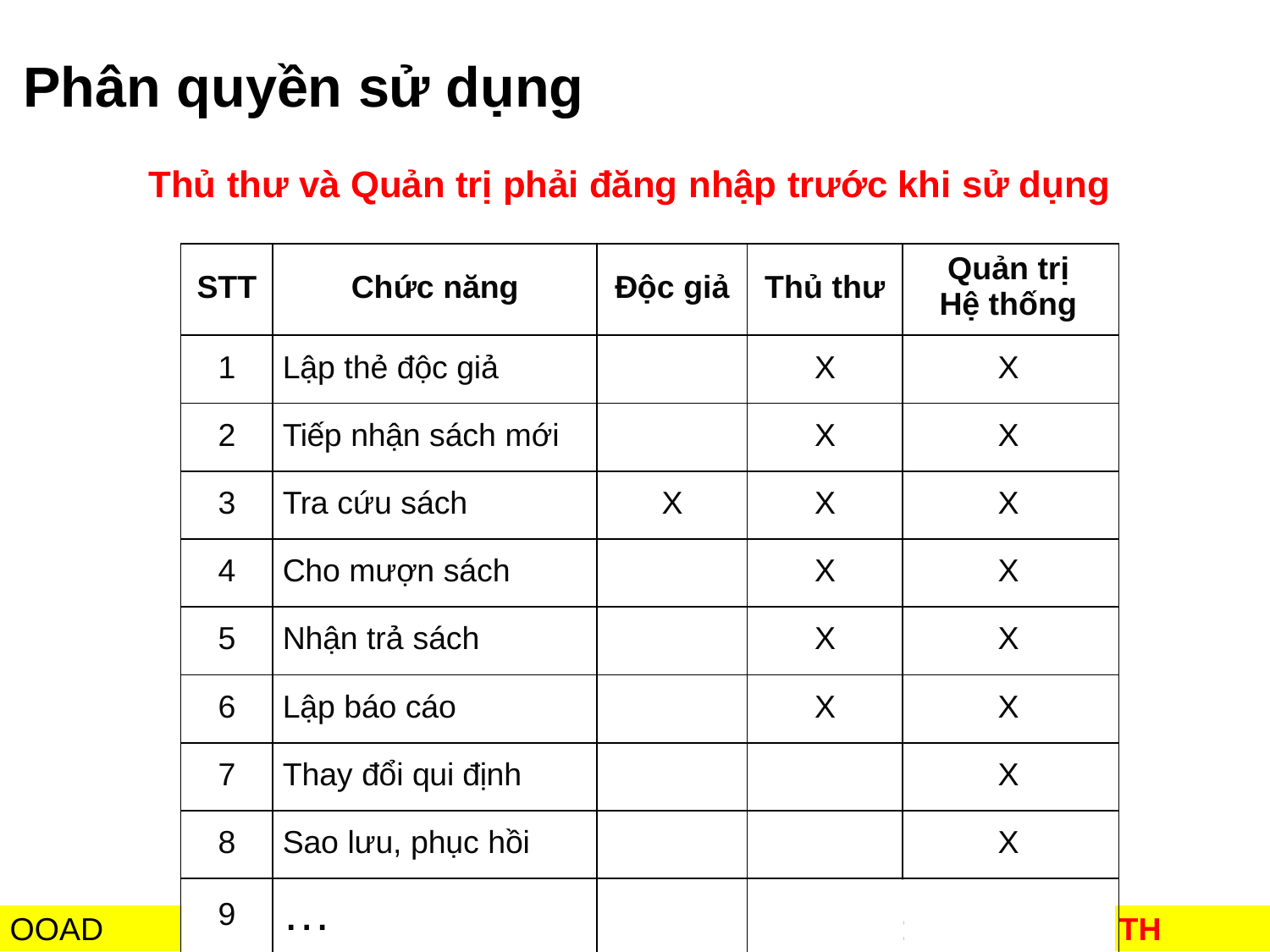

# Phân quyền sử dụng
Thủ thư và Quản trị phải đăng nhập trước khi sử dụng
| STT | Chức năng | Độc giả | Thủ thư | Quản trị Hệ thống |
| --- | --- | --- | --- | --- |
| 1 | Lập thẻ độc giả |  | X | X |
| 2 | Tiếp nhận sách mới |  | X | X |
| 3 | Tra cứu sách | X | X | X |
| 4 | Cho mượn sách |  | X | X |
| 5 | Nhận trả sách |  | X | X |
| 6 | Lập báo cáo |  | X | X |
| 7 | Thay đổi qui định |  |  | X |
| 8 | Sao lưu, phục hồi |  |  | X |
| 9 | … |  |  | X L |

OOAD

TH
CH3	-
14	HIEN